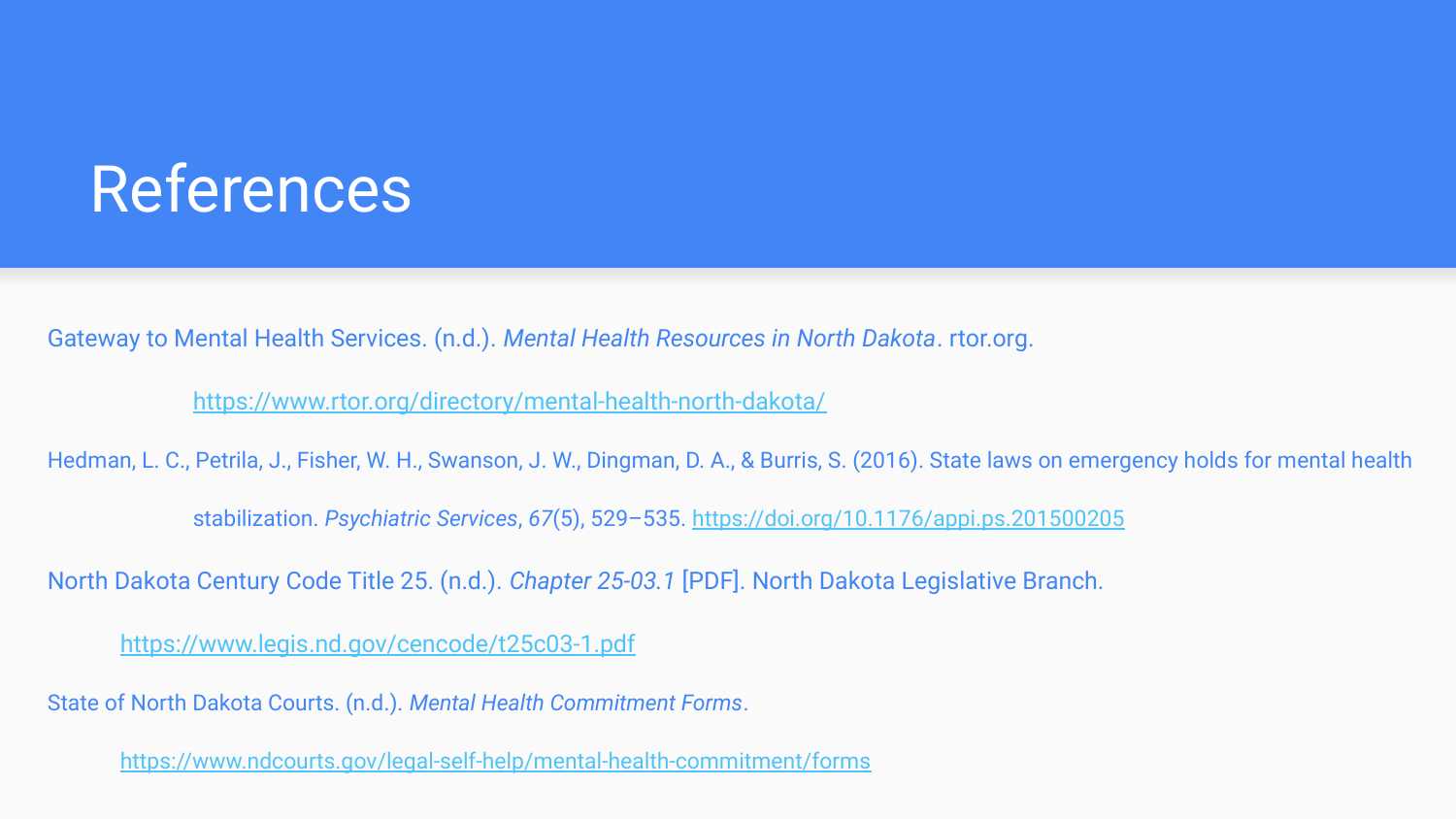

# References
Gateway to Mental Health Services. (n.d.). Mental Health Resources in North Dakota. rtor.org.
	https://www.rtor.org/directory/mental-health-north-dakota/
Hedman, L. C., Petrila, J., Fisher, W. H., Swanson, J. W., Dingman, D. A., & Burris, S. (2016). State laws on emergency holds for mental health
	stabilization. Psychiatric Services, 67(5), 529–535. https://doi.org/10.1176/appi.ps.201500205
North Dakota Century Code Title 25. (n.d.). Chapter 25-03.1 [PDF]. North Dakota Legislative Branch.
https://www.legis.nd.gov/cencode/t25c03-1.pdf
State of North Dakota Courts. (n.d.). Mental Health Commitment Forms.
https://www.ndcourts.gov/legal-self-help/mental-health-commitment/forms